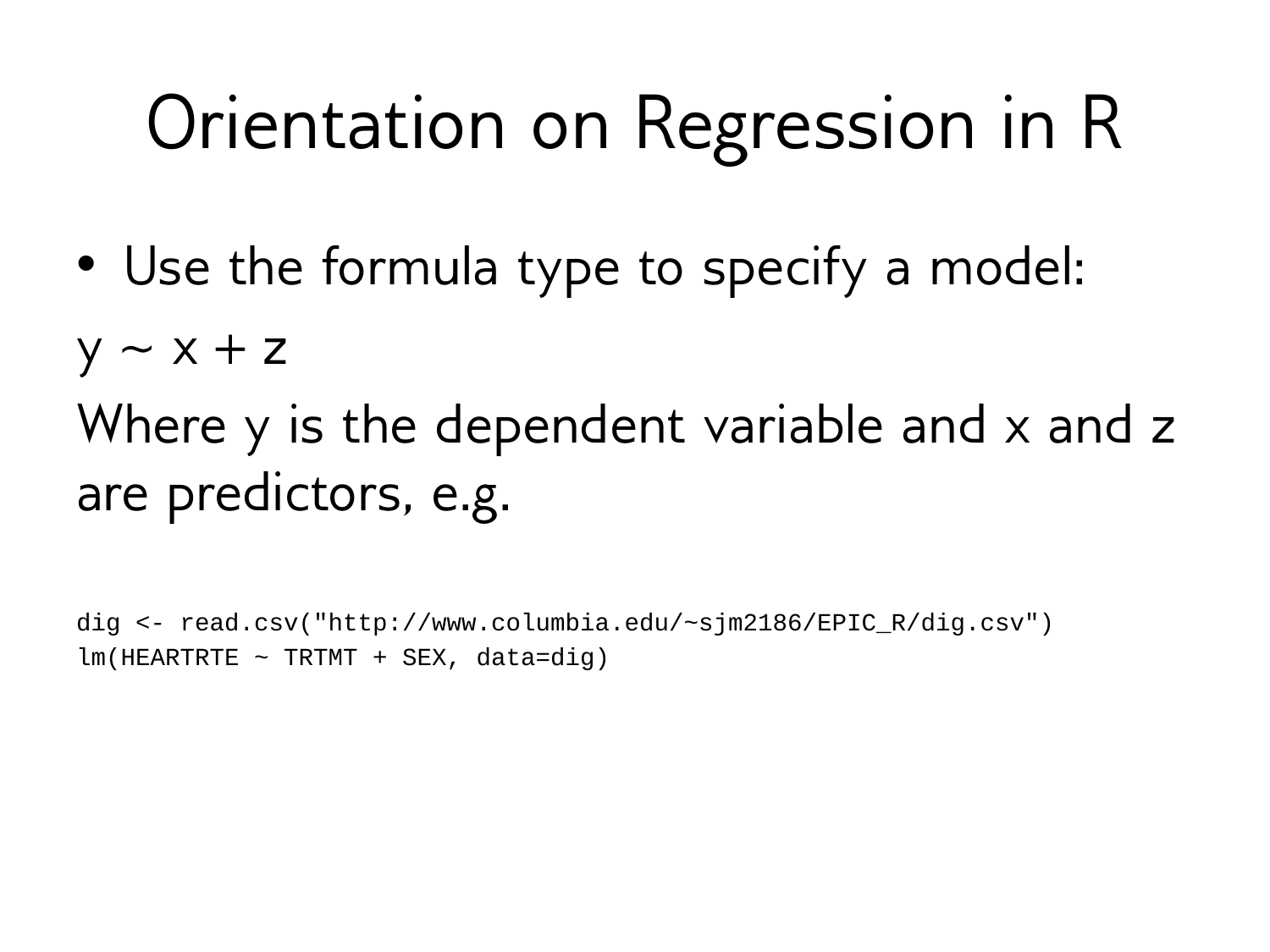

# Orientation on Regression in R
Use the formula type to specify a model:
y ~ x + z
Where y is the dependent variable and x and z are predictors, e.g.

dig <- read.csv("http://www.columbia.edu/~sjm2186/EPIC_R/dig.csv")
lm(HEARTRTE ~ TRTMT + SEX, data=dig)